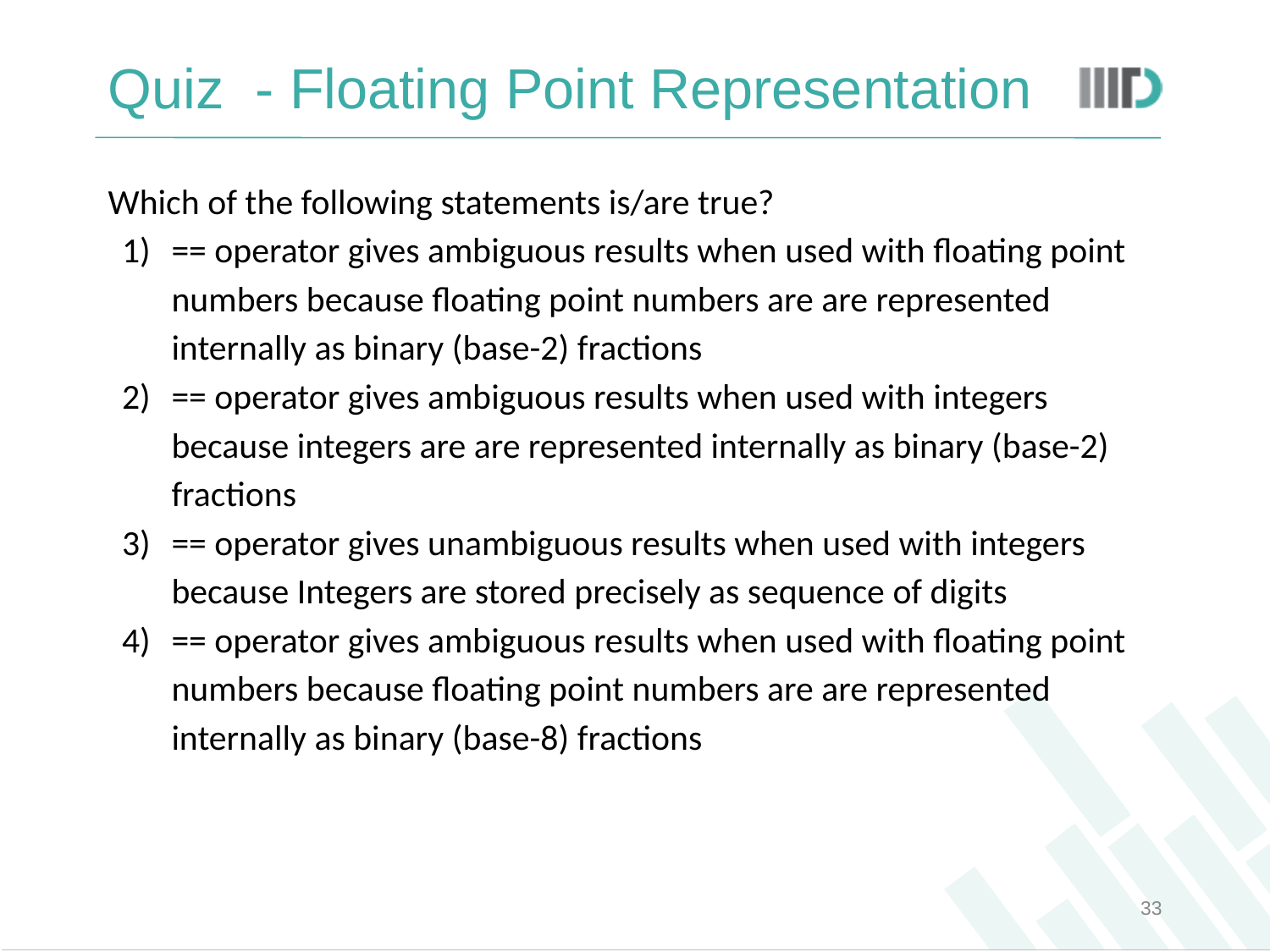

# Quiz  - Floating Point Representation
Which of the following statements is/are true?
== operator gives ambiguous results when used with floating point numbers because floating point numbers are are represented internally as binary (base-2) fractions
== operator gives ambiguous results when used with integers because integers are are represented internally as binary (base-2) fractions
== operator gives unambiguous results when used with integers because Integers are stored precisely as sequence of digits
== operator gives ambiguous results when used with floating point numbers because floating point numbers are are represented internally as binary (base-8) fractions
33